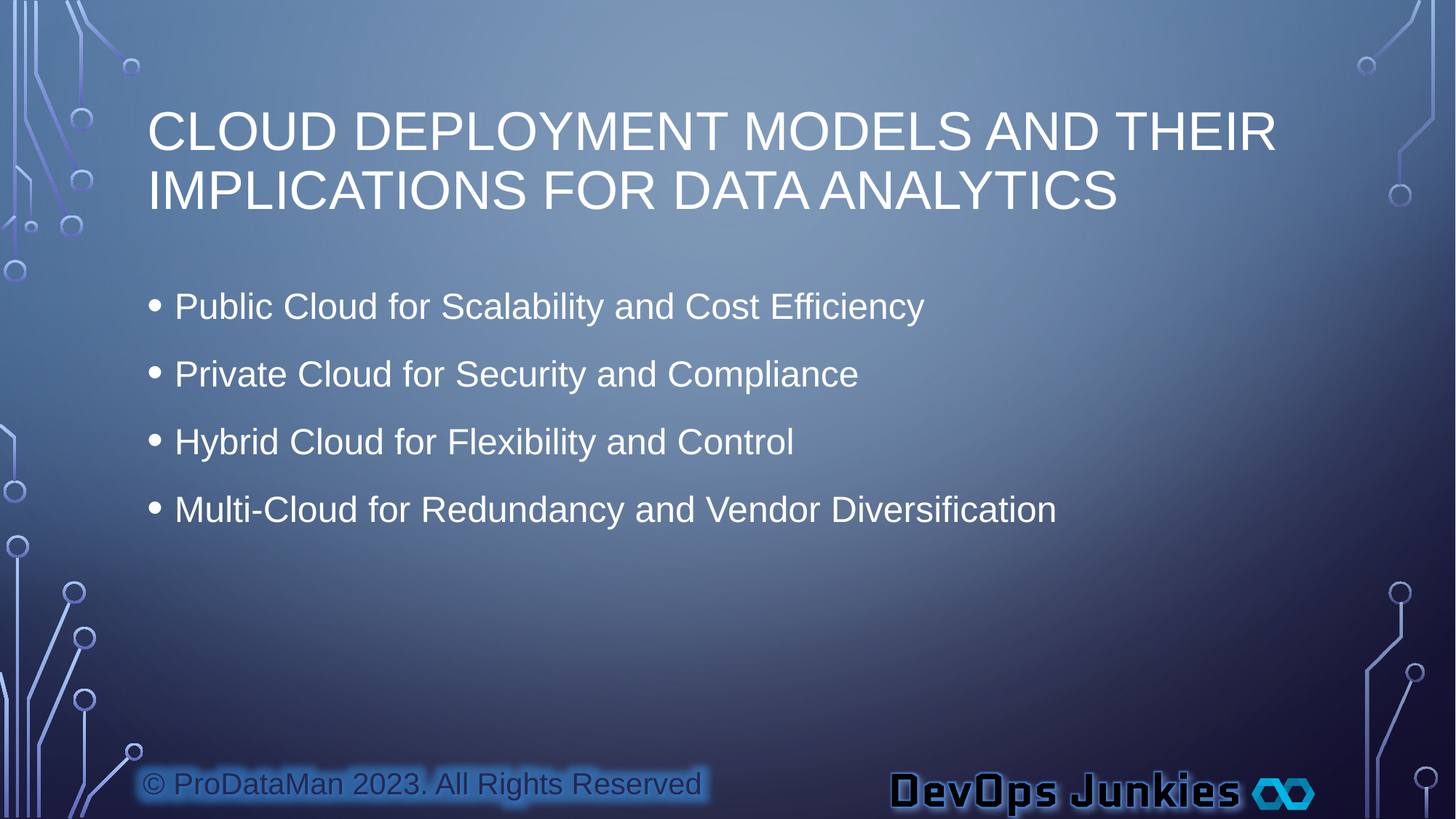

# Cloud Deployment Models and Their Implications for Data Analytics
Public Cloud for Scalability and Cost Efficiency
Private Cloud for Security and Compliance
Hybrid Cloud for Flexibility and Control
Multi-Cloud for Redundancy and Vendor Diversification